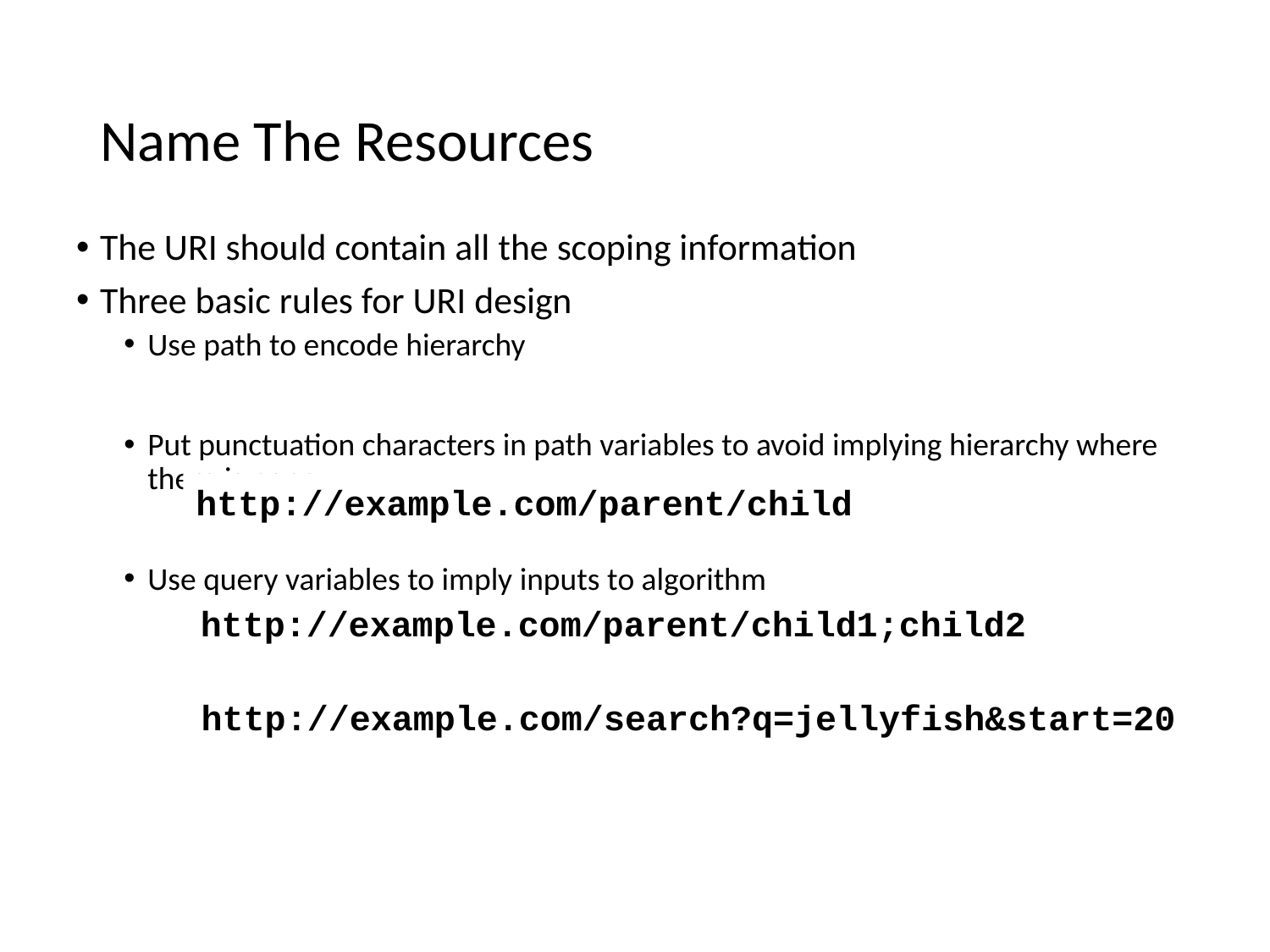

# Name The Resources
The URI should contain all the scoping information
Three basic rules for URI design
Use path to encode hierarchy

Put punctuation characters in path variables to avoid implying hierarchy where there is none

Use query variables to imply inputs to algorithm
http://example.com/parent/child
http://example.com/parent/child1;child2
http://example.com/search?q=jellyfish&start=20